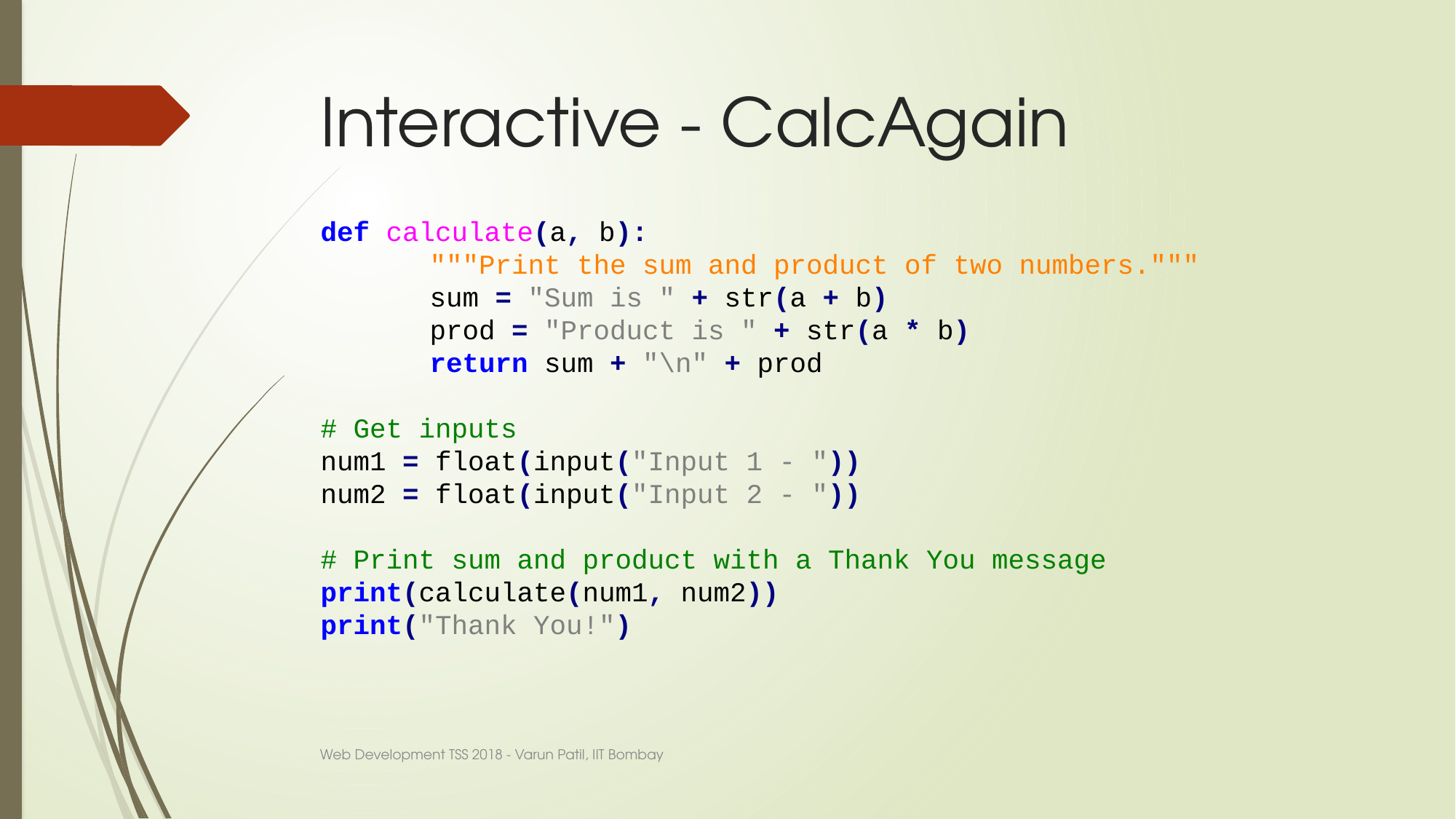

# Interactive - CalcAgain
def calculate(a, b):
	"""Print the sum and product of two numbers."""
	sum = "Sum is " + str(a + b)
	prod = "Product is " + str(a * b)
	return sum + "\n" + prod

# Get inputs
num1 = float(input("Input 1 - "))
num2 = float(input("Input 2 - "))

# Print sum and product with a Thank You message print(calculate(num1, num2))
print("Thank You!")
Web Development TSS 2018 - Varun Patil, IIT Bombay